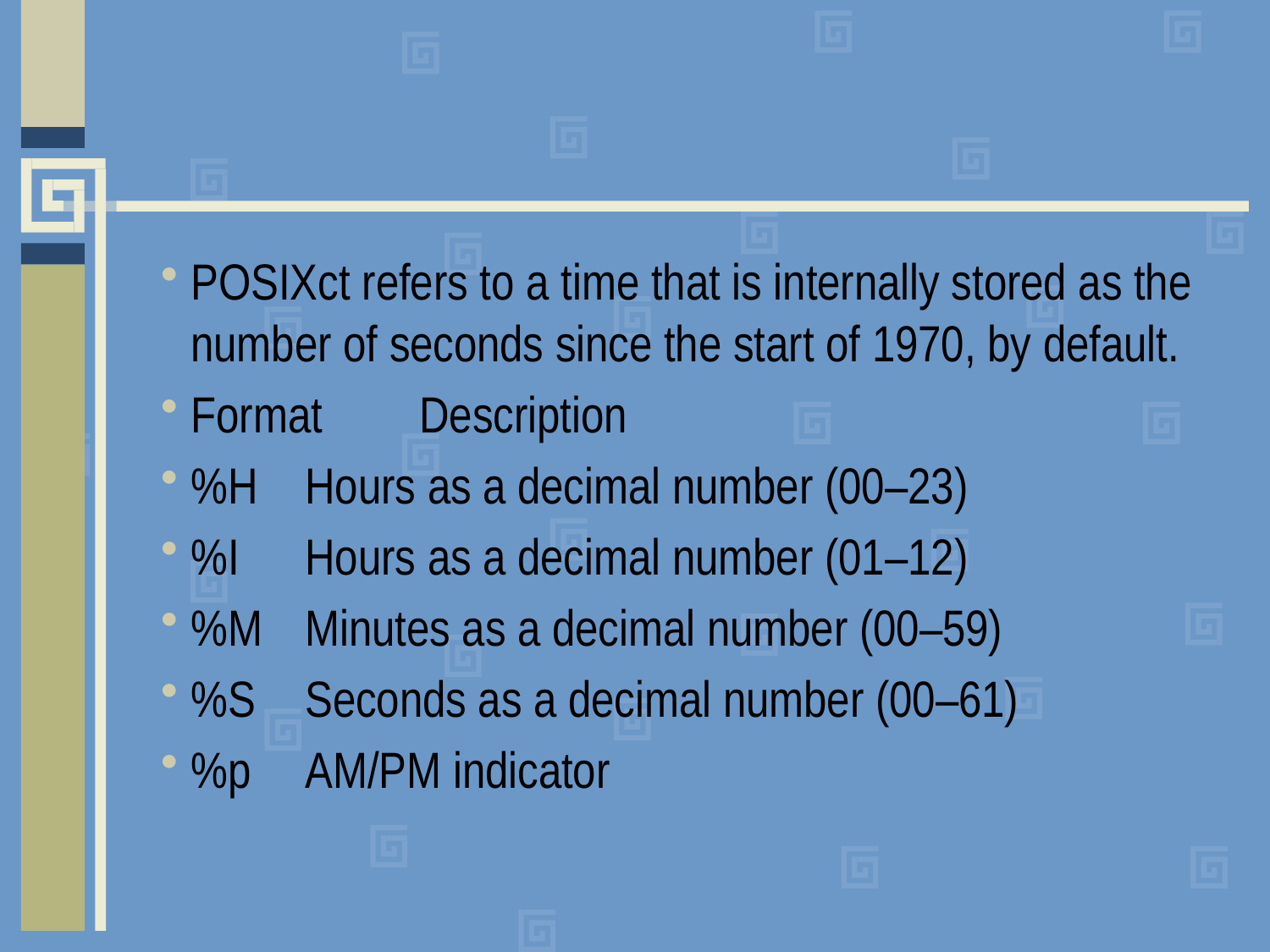

#
POSIXct refers to a time that is internally stored as the number of seconds since the start of 1970, by default.
Format	Description
%H	Hours as a decimal number (00–23)
%I	Hours as a decimal number (01–12)
%M	Minutes as a decimal number (00–59)
%S	Seconds as a decimal number (00–61)
%p	AM/PM indicator